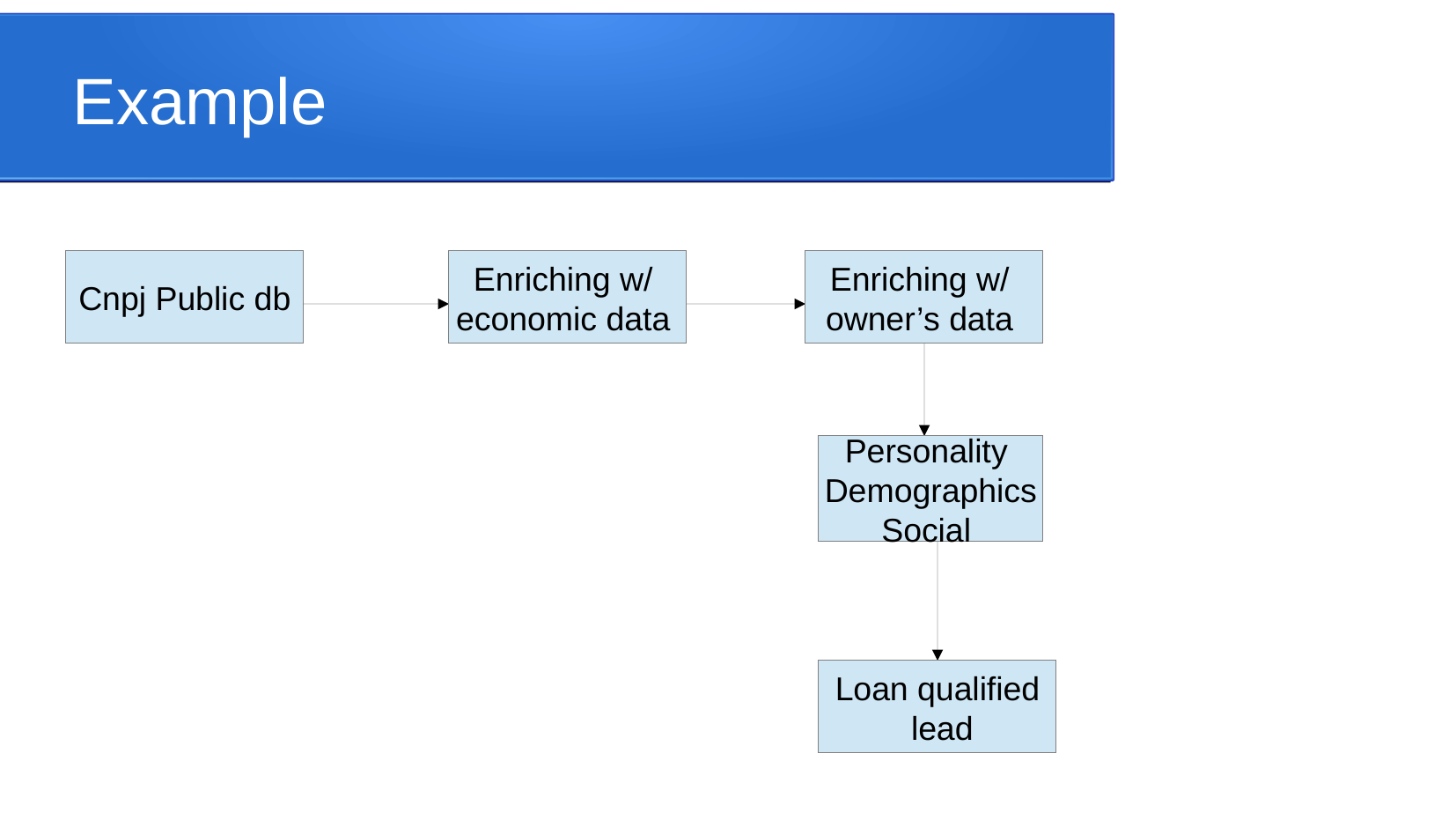

Example
Cnpj Public db
Enriching w/
economic data
Enriching w/
owner’s data

Personality
Demographics
Social

Loan qualified
 lead